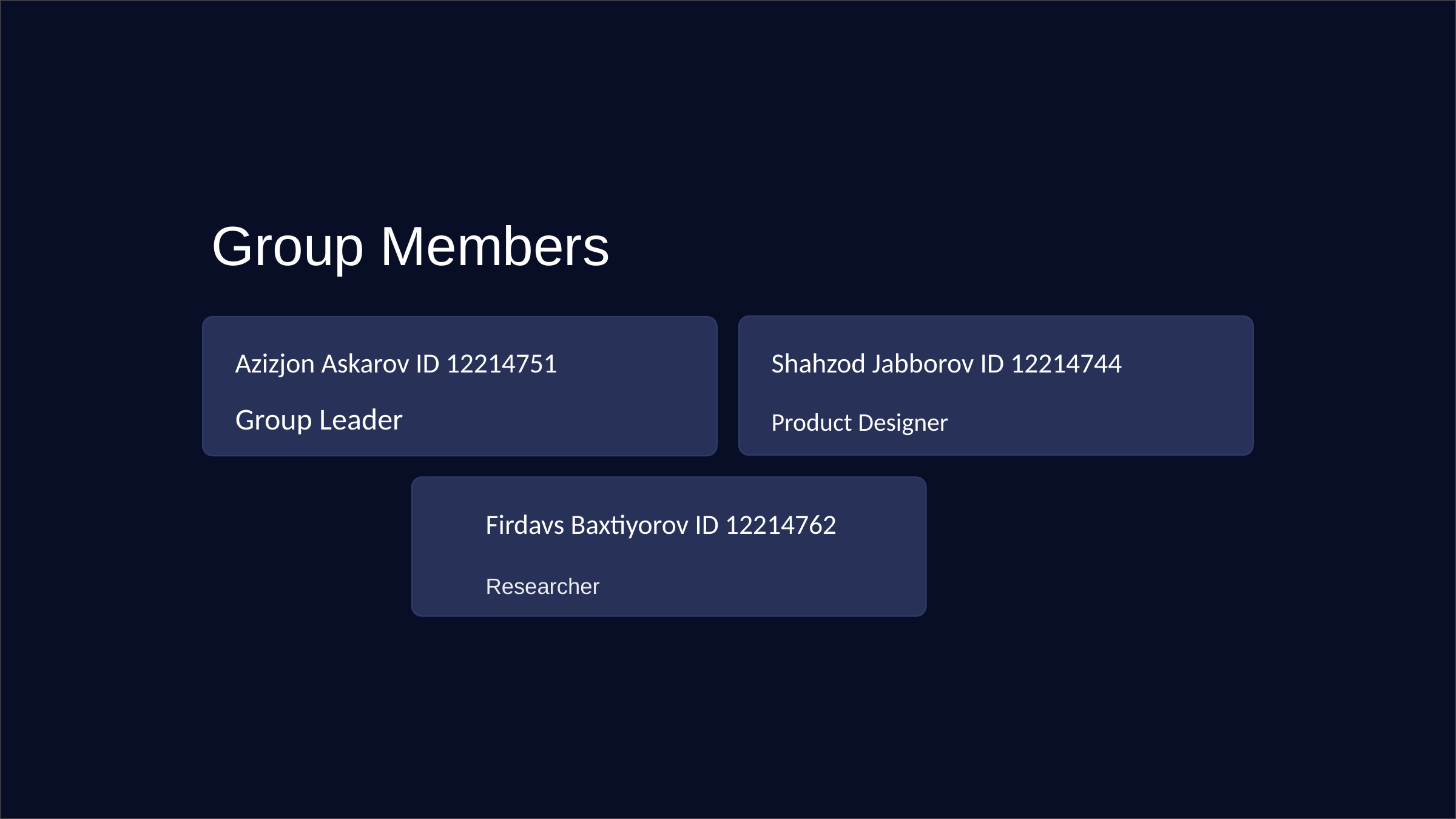

Group Members

Azizjon Askarov ID 12214751
Shahzod Jabborov ID 12214744
Group Leader
Product Designer

Firdavs Baxtiyorov ID 12214762
Researcher